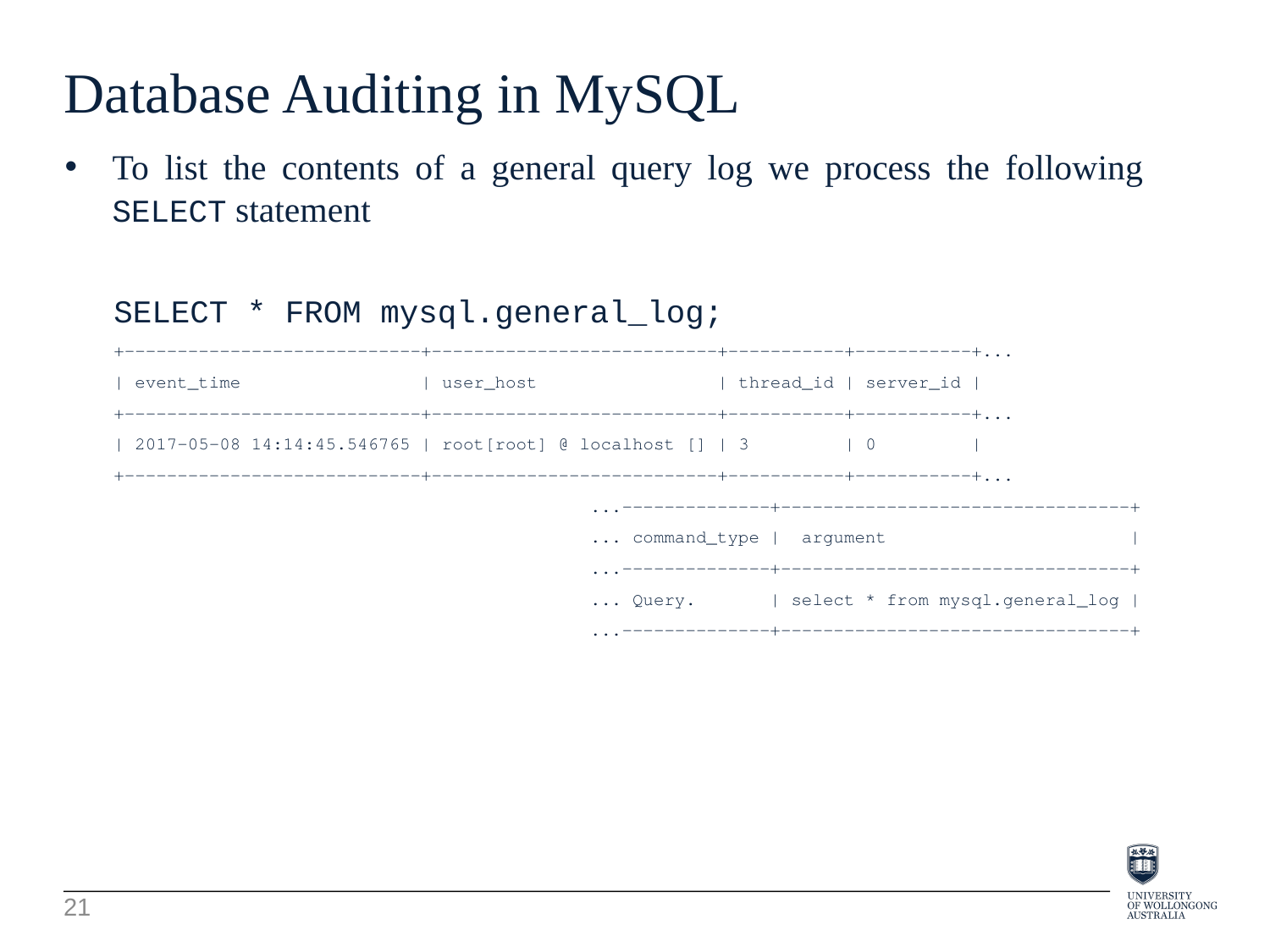

Database Auditing in MySQL
To list the contents of a general query log we process the following SELECT statement

SELECT * FROM mysql.general_log;
+----------------------------+---------------------------+-----------+-----------+...
| event_time                 | user_host                 | thread_id | server_id |
+----------------------------+---------------------------+-----------+-----------+...
| 2017-05-08 14:14:45.546765 | root[root] @ localhost [] | 3         | 0         |
+----------------------------+---------------------------+-----------+-----------+...
   ...--------------+---------------------------------+
   ... command_type |  argument                       |
   ...--------------+---------------------------------+
   ... Query.       | select * from mysql.general_log |
   ...--------------+---------------------------------+
21